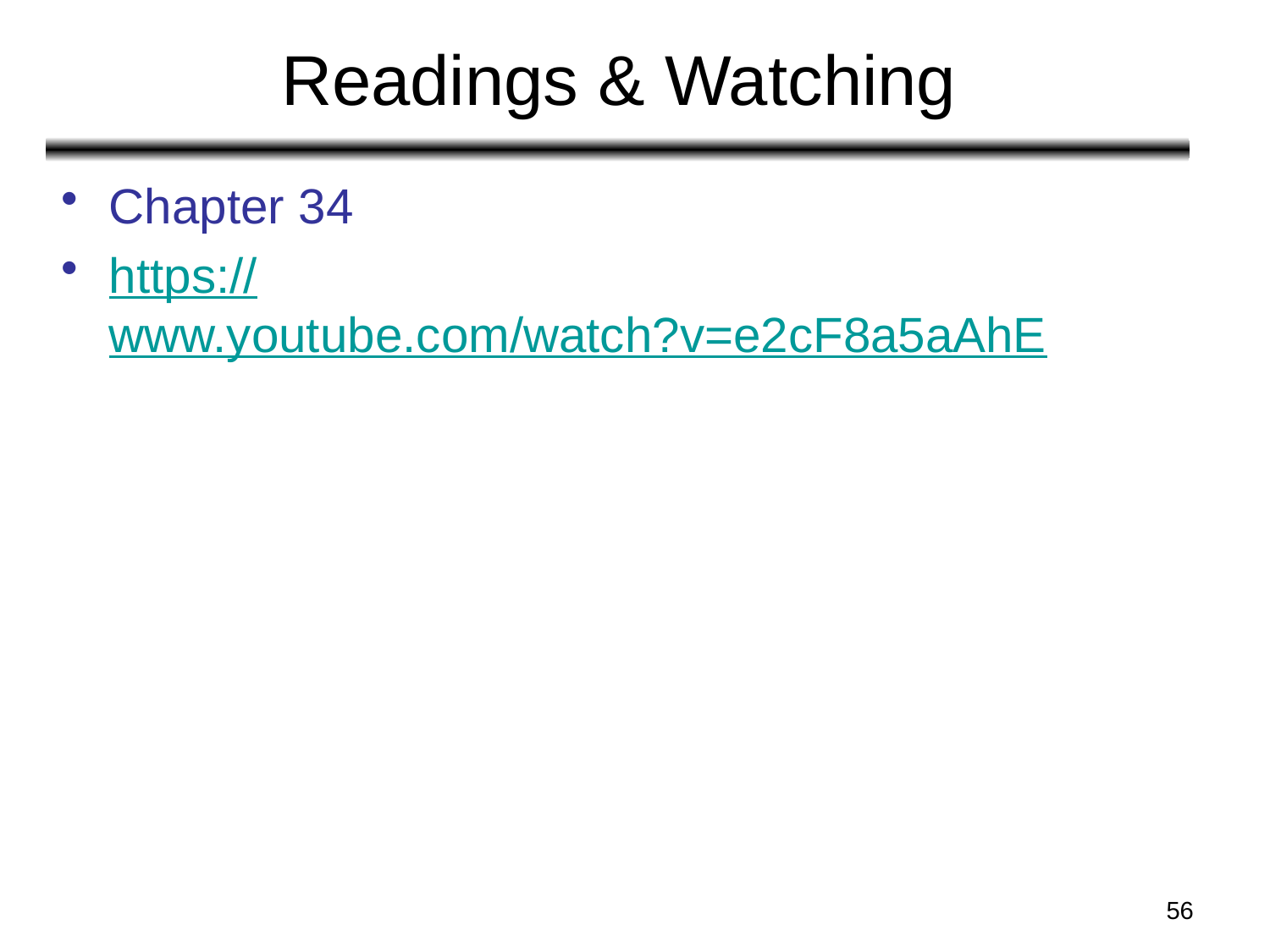

# Readings & Watching
Chapter 34
https://www.youtube.com/watch?v=e2cF8a5aAhE

56